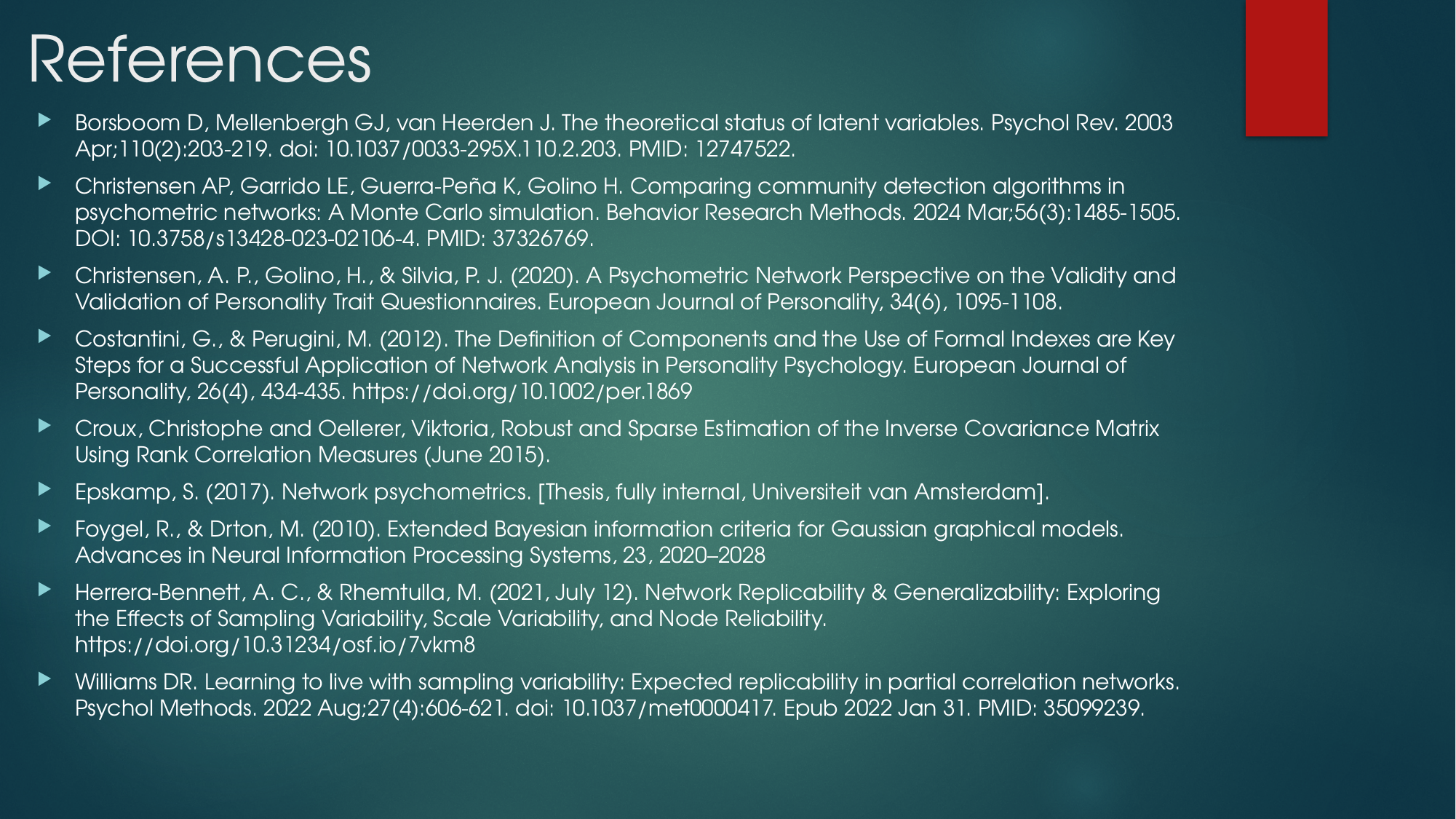

# References
Borsboom D, Mellenbergh GJ, van Heerden J. The theoretical status of latent variables. Psychol Rev. 2003 Apr;110(2):203-219. doi: 10.1037/0033-295X.110.2.203. PMID: 12747522.
Christensen AP, Garrido LE, Guerra-Peña K, Golino H. Comparing community detection algorithms in psychometric networks: A Monte Carlo simulation. Behavior Research Methods. 2024 Mar;56(3):1485-1505. DOI: 10.3758/s13428-023-02106-4. PMID: 37326769.
Christensen, A. P., Golino, H., & Silvia, P. J. (2020). A Psychometric Network Perspective on the Validity and Validation of Personality Trait Questionnaires. European Journal of Personality, 34(6), 1095-1108.
Costantini, G., & Perugini, M. (2012). The Definition of Components and the Use of Formal Indexes are Key Steps for a Successful Application of Network Analysis in Personality Psychology. European Journal of Personality, 26(4), 434-435. https://doi.org/10.1002/per.1869
Croux, Christophe and Oellerer, Viktoria, Robust and Sparse Estimation of the Inverse Covariance Matrix Using Rank Correlation Measures (June 2015).
Epskamp, S. (2017). Network psychometrics. [Thesis, fully internal, Universiteit van Amsterdam].
Foygel, R., & Drton, M. (2010). Extended Bayesian information criteria for Gaussian graphical models. Advances in Neural Information Processing Systems, 23, 2020–2028
Herrera-Bennett, A. C., & Rhemtulla, M. (2021, July 12). Network Replicability & Generalizability: Exploring the Effects of Sampling Variability, Scale Variability, and Node Reliability. https://doi.org/10.31234/osf.io/7vkm8
Williams DR. Learning to live with sampling variability: Expected replicability in partial correlation networks. Psychol Methods. 2022 Aug;27(4):606-621. doi: 10.1037/met0000417. Epub 2022 Jan 31. PMID: 35099239.